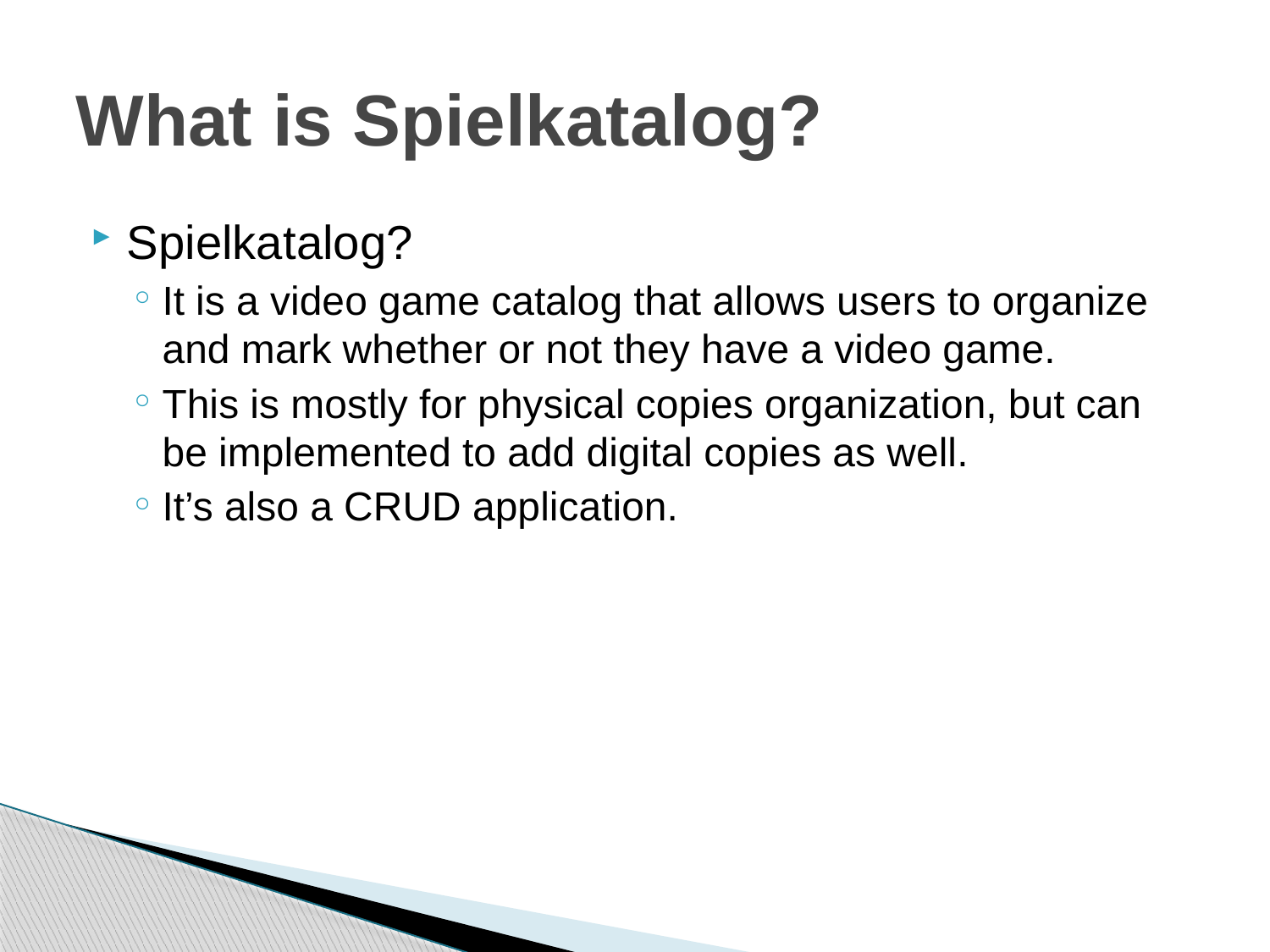

# What is Spielkatalog?
Spielkatalog?
It is a video game catalog that allows users to organize and mark whether or not they have a video game.
This is mostly for physical copies organization, but can be implemented to add digital copies as well.
It’s also a CRUD application.